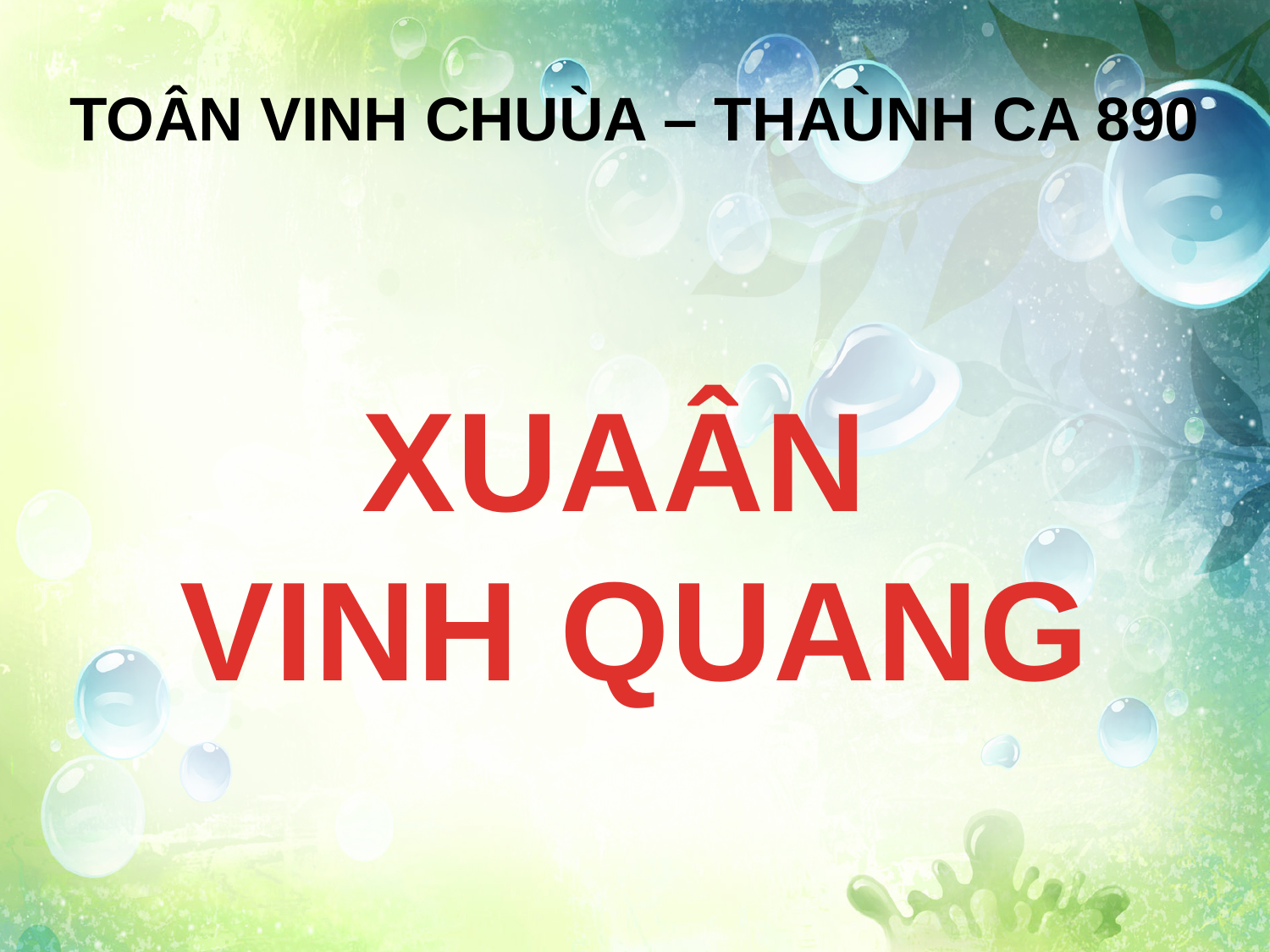

TOÂN VINH CHUÙA – THAÙNH CA 890
XUAÂN
VINH QUANG